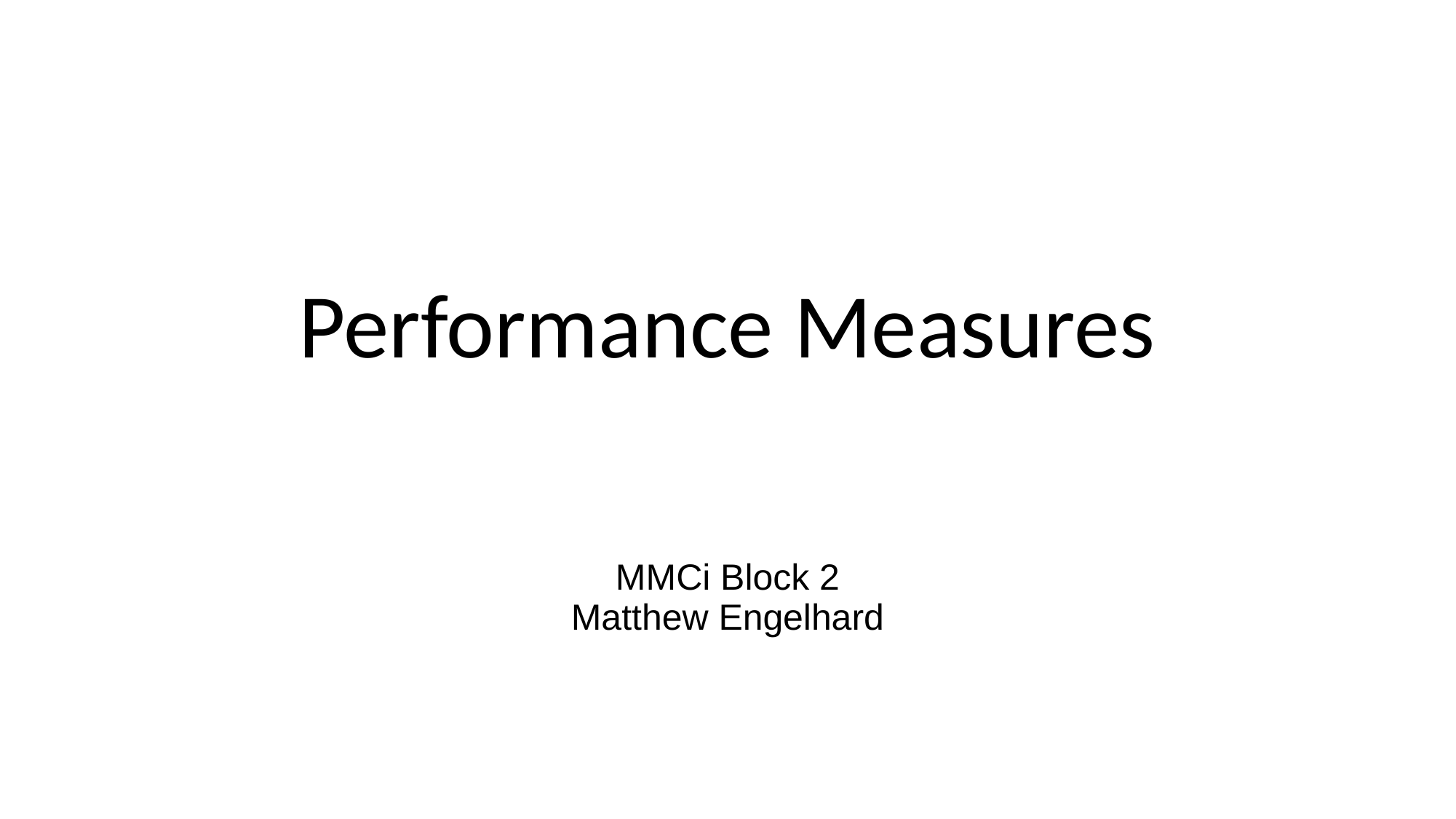

# Performance Measures

MMCi Block 2
Matthew Engelhard